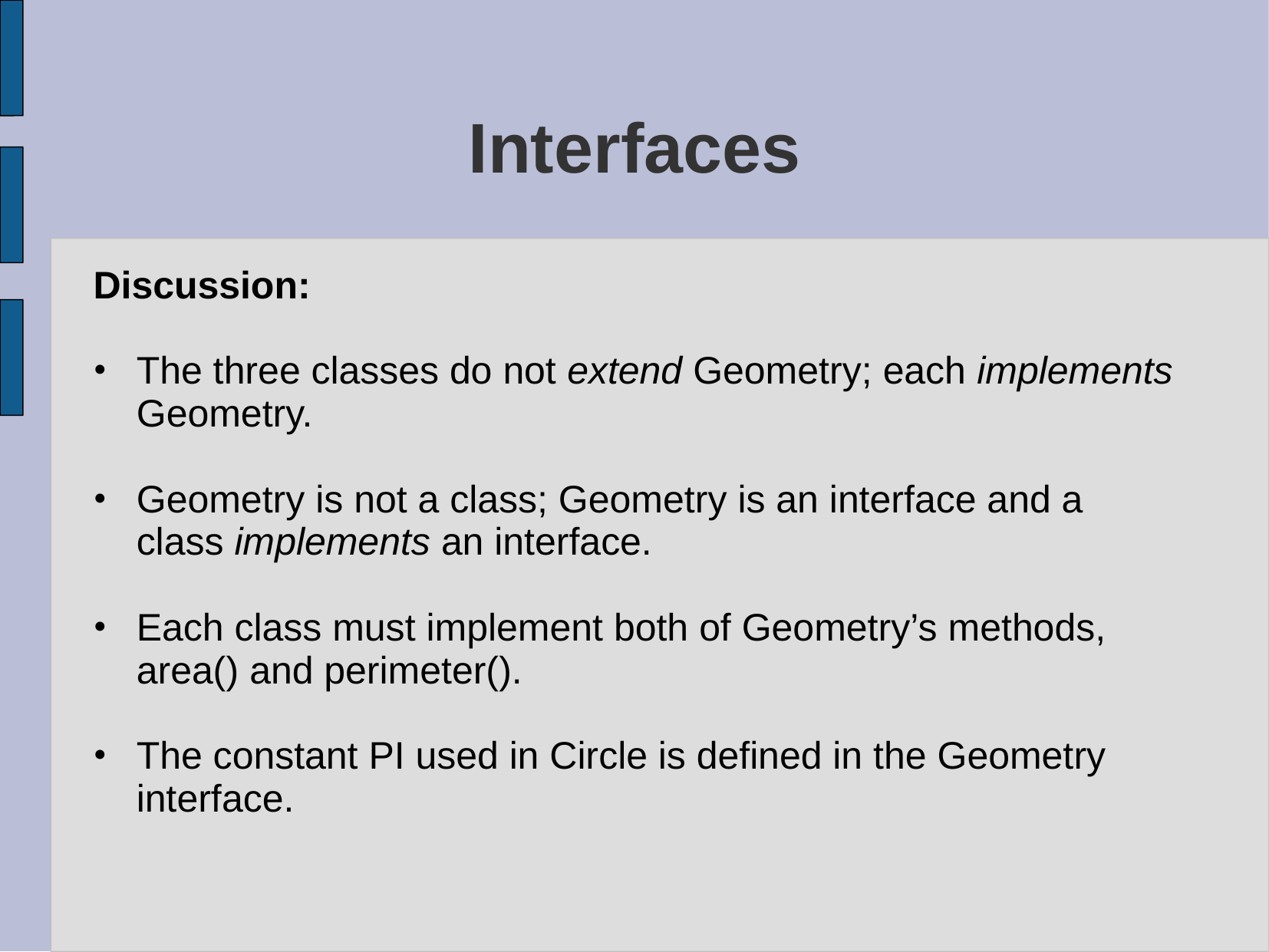

# Interfaces
Discussion:

The three classes do not extend Geometry; each implements Geometry.

Geometry is not a class; Geometry is an interface and a class implements an interface.

Each class must implement both of Geometry’s methods, area() and perimeter().

The constant PI used in Circle is defined in the Geometry interface.